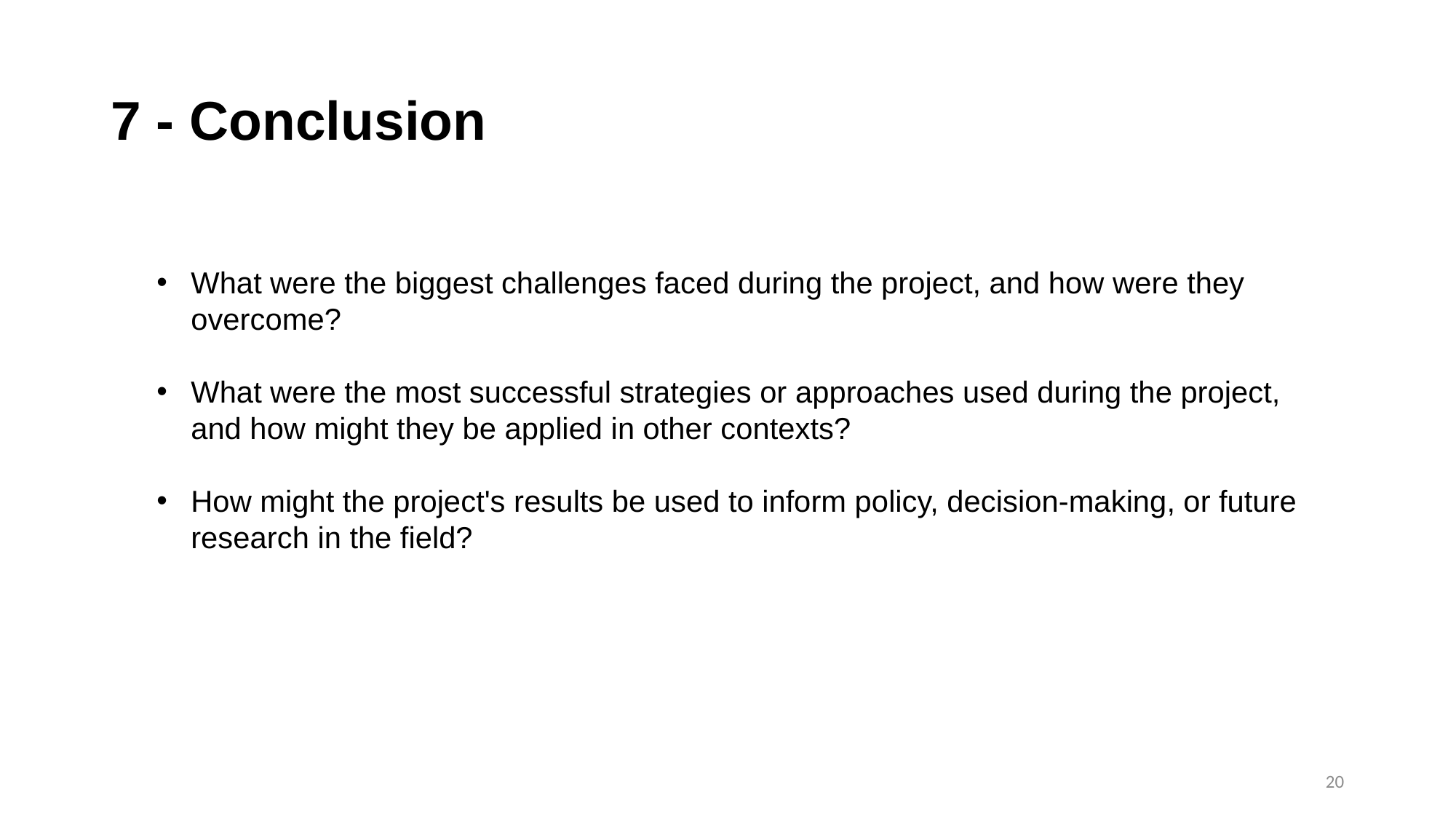

# 7 - Conclusion
What were the biggest challenges faced during the project, and how were they overcome?

What were the most successful strategies or approaches used during the project, and how might they be applied in other contexts?

How might the project's results be used to inform policy, decision-making, or future research in the field?
20